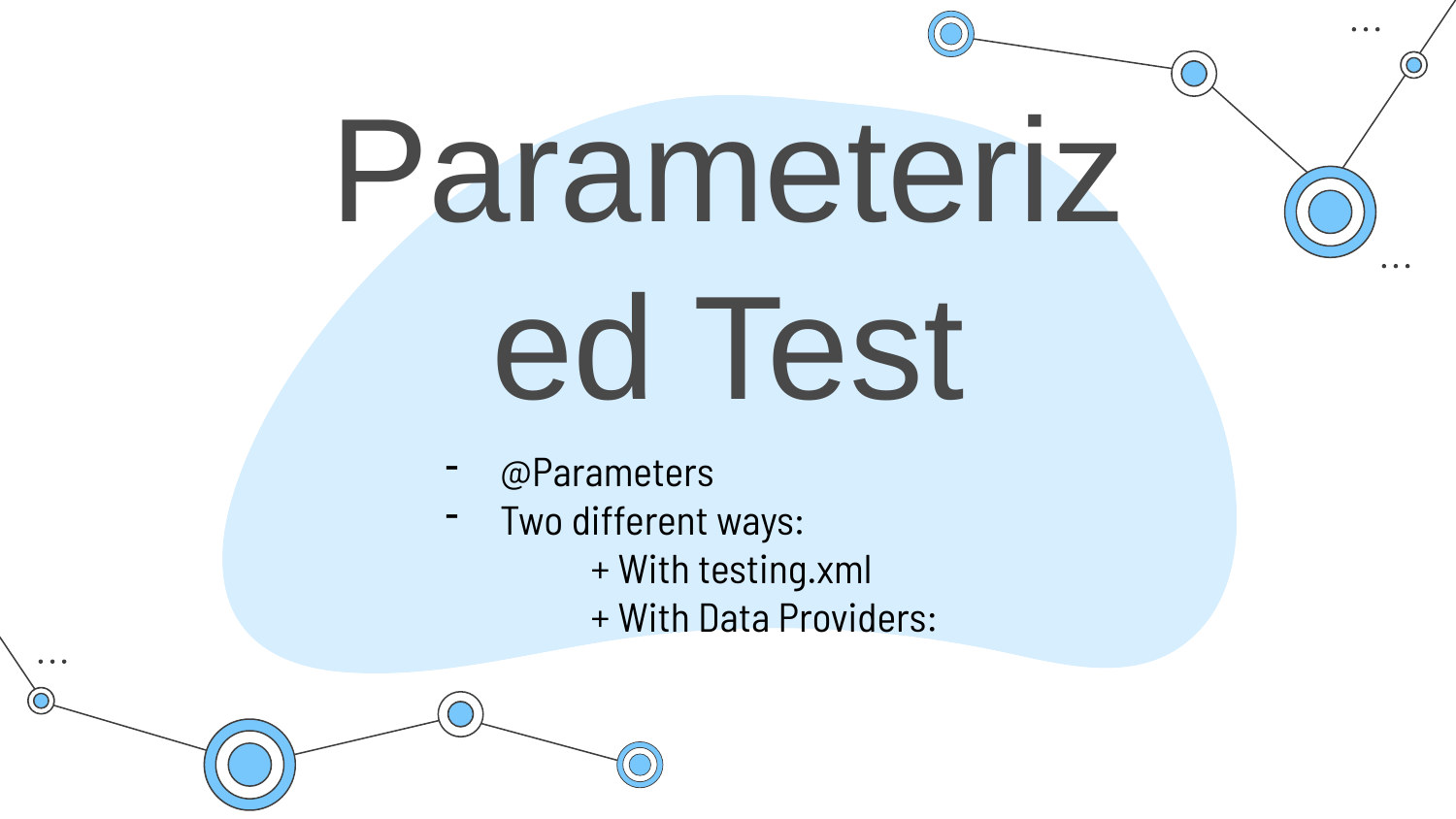

# Parameterized Test
@Parameters
Two different ways:
	+ With testing.xml
	+ With Data Providers: